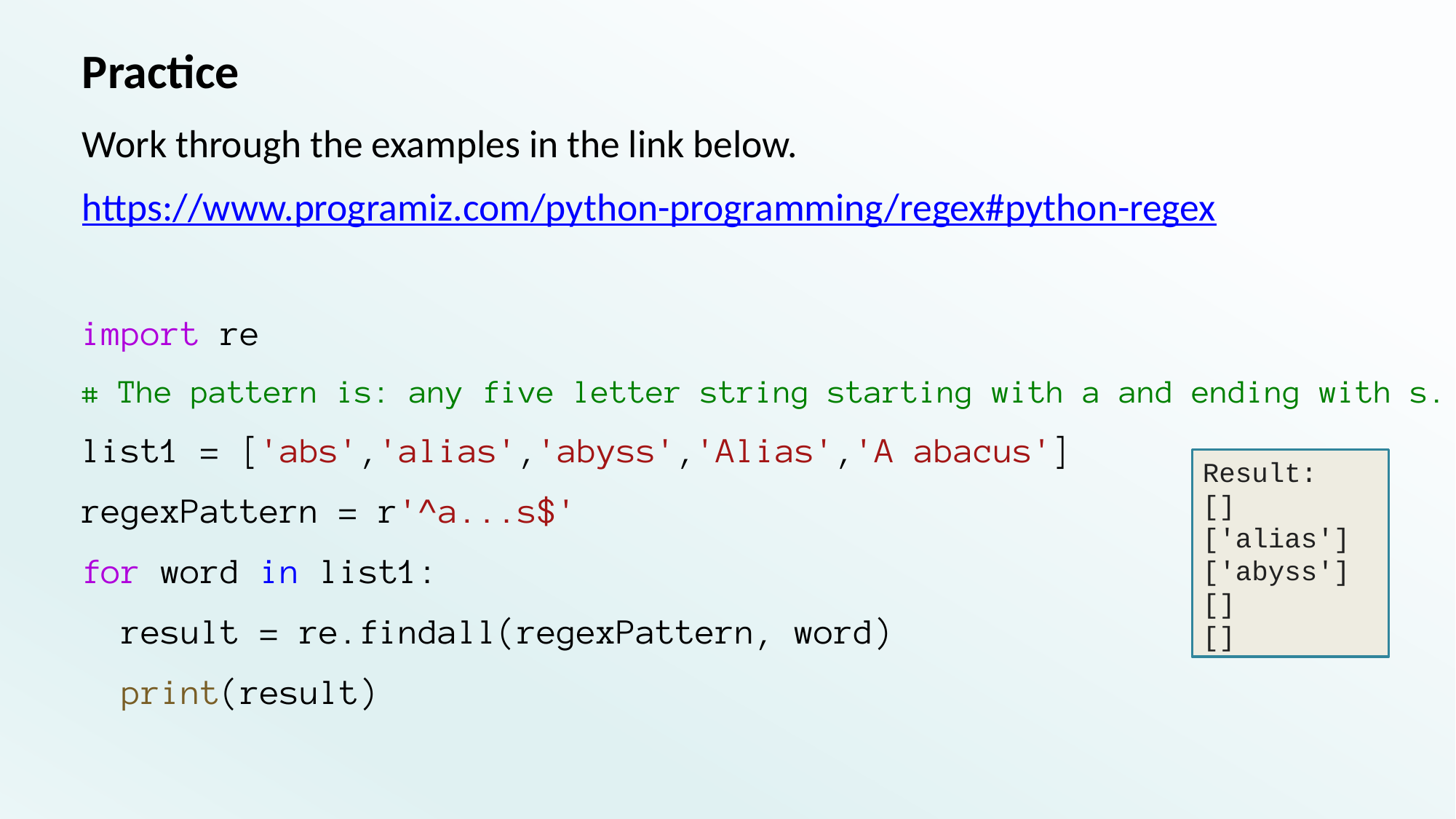

# Practice
Work through the examples in the link below.
https://www.programiz.com/python-programming/regex#python-regex

import re
# The pattern is: any five letter string starting with a and ending with s.
list1 = ['abs','alias','abyss','Alias','A abacus']
regexPattern = r'^a...s$'
for word in list1:
  result = re.findall(regexPattern, word)
  print(result)

Result:
[]
['alias']
['abyss']
[]
[]